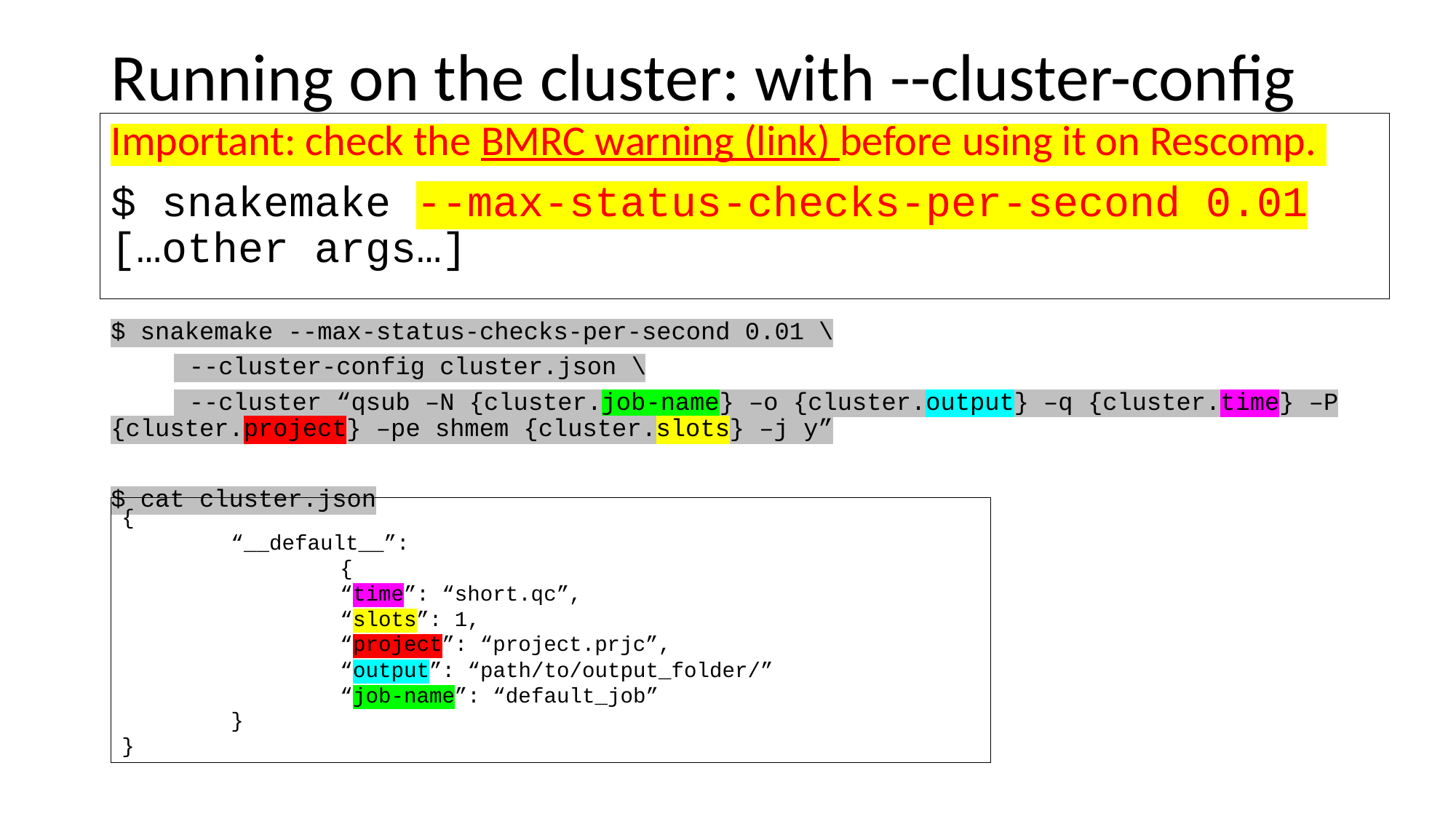

# Running on the cluster: with --cluster-config
Important: check the BMRC warning (link) before using it on Rescomp.
$ snakemake --max-status-checks-per-second 0.01 […other args…]
$ snakemake --max-status-checks-per-second 0.01 \
	 --cluster-config cluster.json \
	 --cluster “qsub –N {cluster.job-name} –o {cluster.output} –q {cluster.time} –P {cluster.project} –pe shmem {cluster.slots} –j y”

$ cat cluster.json
{
	“__default__”:
		{
		“time”: “short.qc”,
		“slots”: 1,
		“project”: “project.prjc”,
		“output”: “path/to/output_folder/”
		“job-name”: “default_job”
	}
}